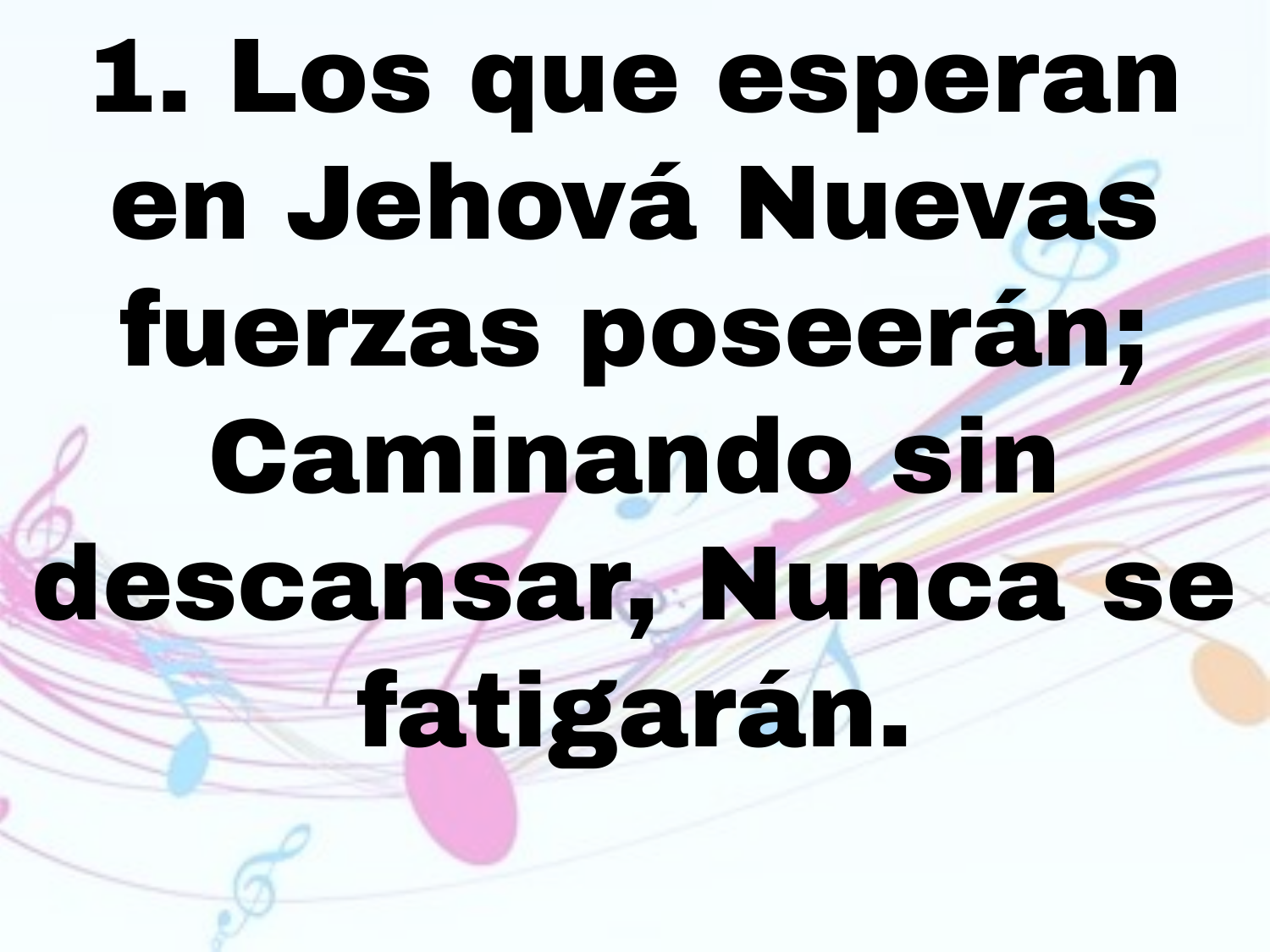

1. Los que esperan en Jehová Nuevas fuerzas poseerán; Caminando sin descansar, Nunca se fatigarán.